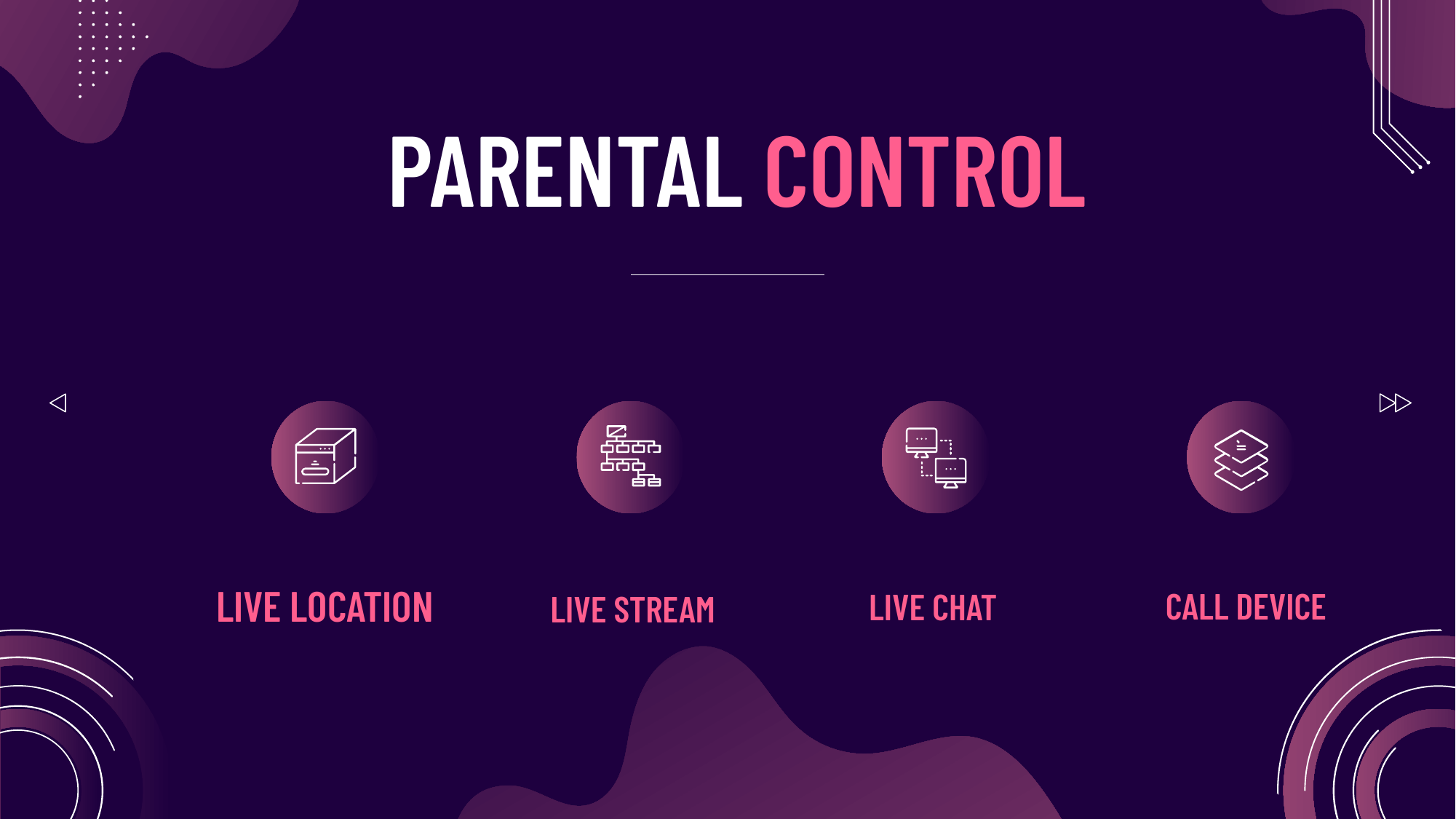

# PARENTAL CONTROL

LIVE CHAT
LIVE LOCATION
CALL DEVICE
LIVE STREAM